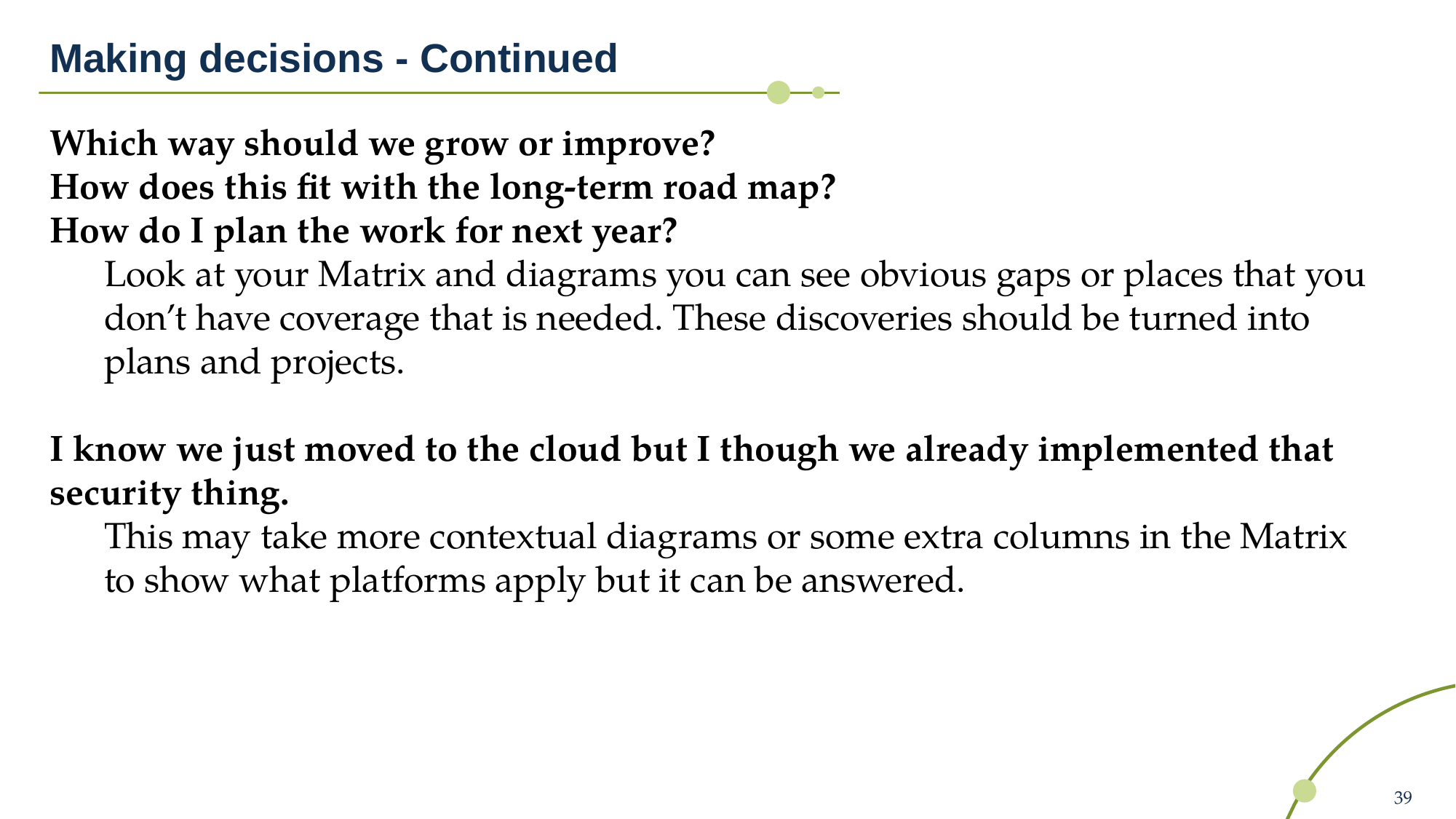

# Making decisions - Continued
Which way should we grow or improve?
How does this fit with the long-term road map?
How do I plan the work for next year?
Look at your Matrix and diagrams you can see obvious gaps or places that you don’t have coverage that is needed. These discoveries should be turned into plans and projects.

I know we just moved to the cloud but I though we already implemented that security thing.
This may take more contextual diagrams or some extra columns in the Matrix to show what platforms apply but it can be answered.

39